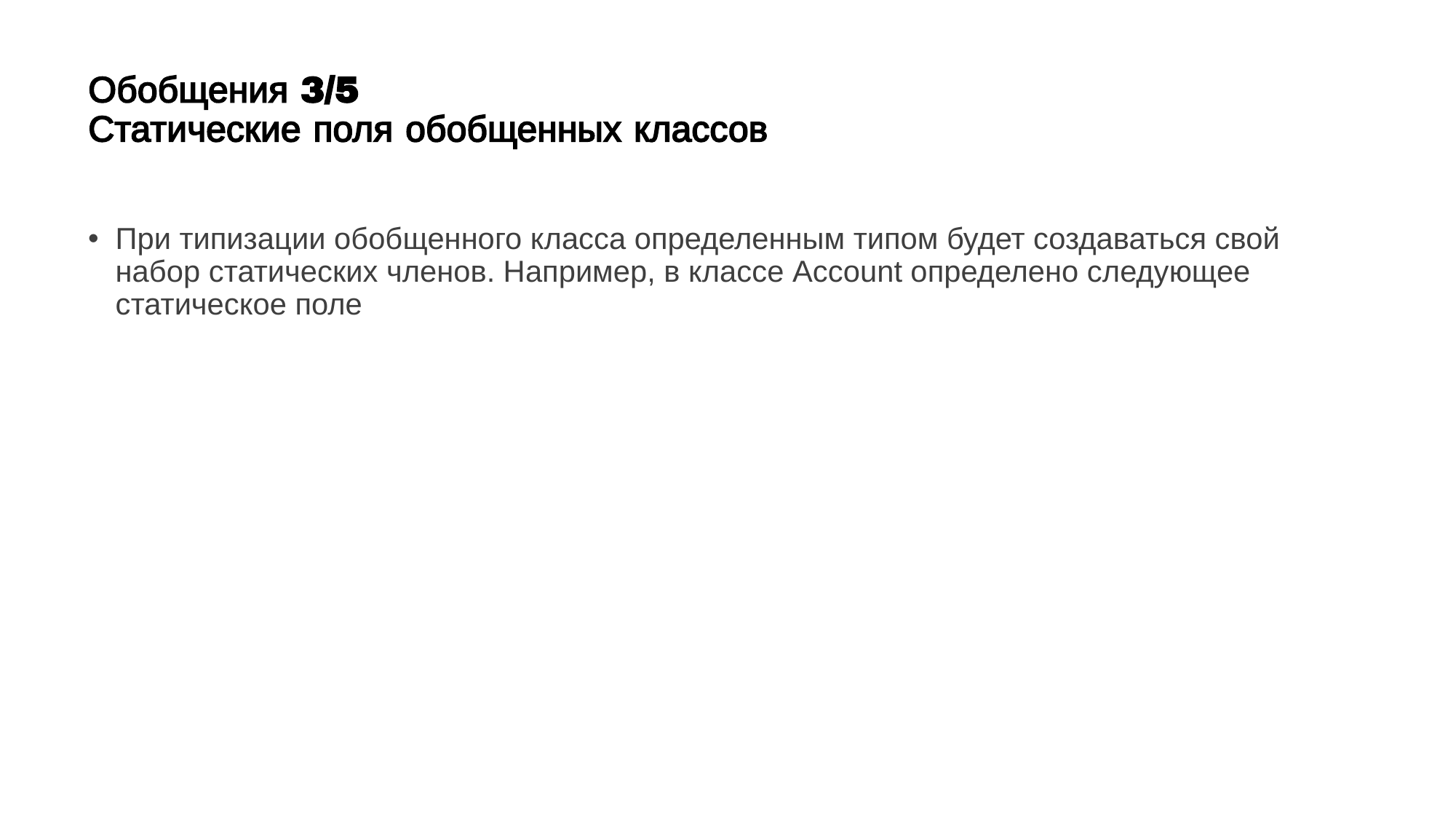

# Обобщения 3/5 Статические поля обобщенных классов
При типизации обобщенного класса определенным типом будет создаваться свой набор статических членов. Например, в классе Account определено следующее статическое поле